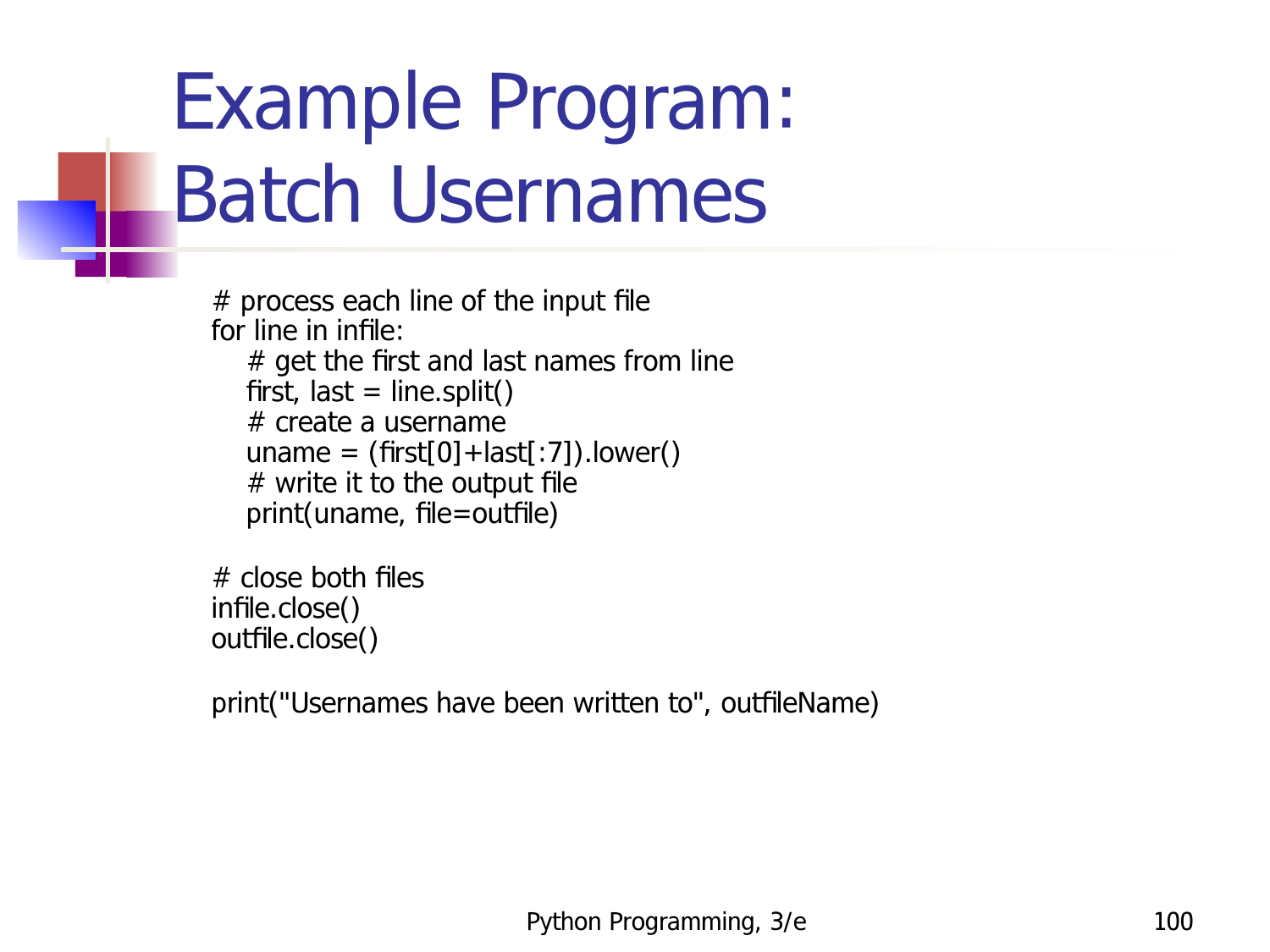

Example Program:
Batch Usernames
    # process each line of the input file
    for line in infile:
        # get the first and last names from line
        first, last = line.split()
        # create a username
        uname = (first[0]+last[:7]).lower()
        # write it to the output file
        print(uname, file=outfile)

    # close both files
    infile.close()
    outfile.close()

    print("Usernames have been written to", outfileName)

Python Programming, 3/e
100